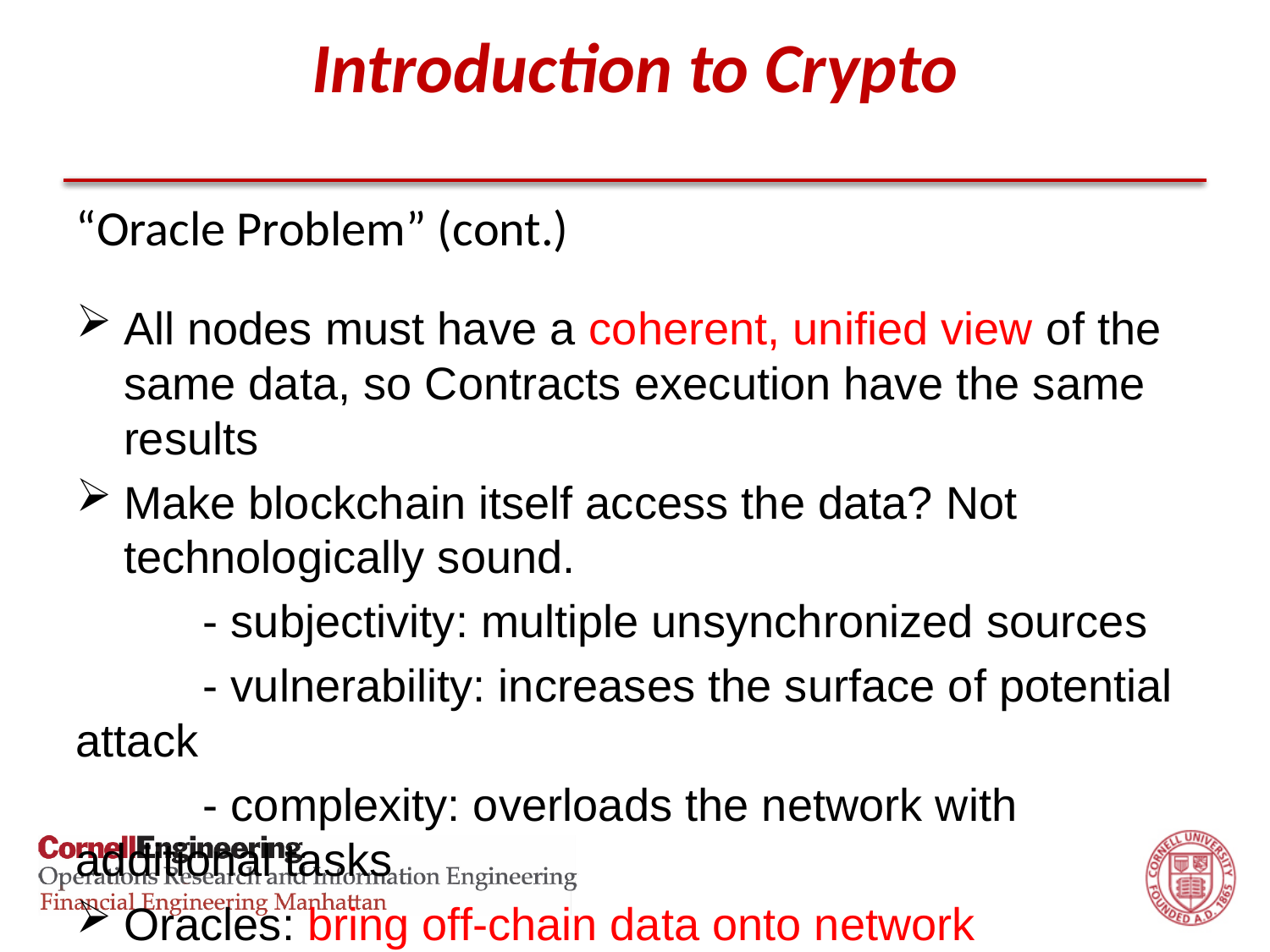

# Introduction to Crypto
“Oracle Problem” (cont.)

All nodes must have a coherent, unified view of the same data, so Contracts execution have the same results
Make blockchain itself access the data? Not technologically sound.
	- subjectivity: multiple unsynchronized sources
	- vulnerability: increases the surface of potential attack
	- complexity: overloads the network with additional tasks
Oracles: bring off-chain data onto network